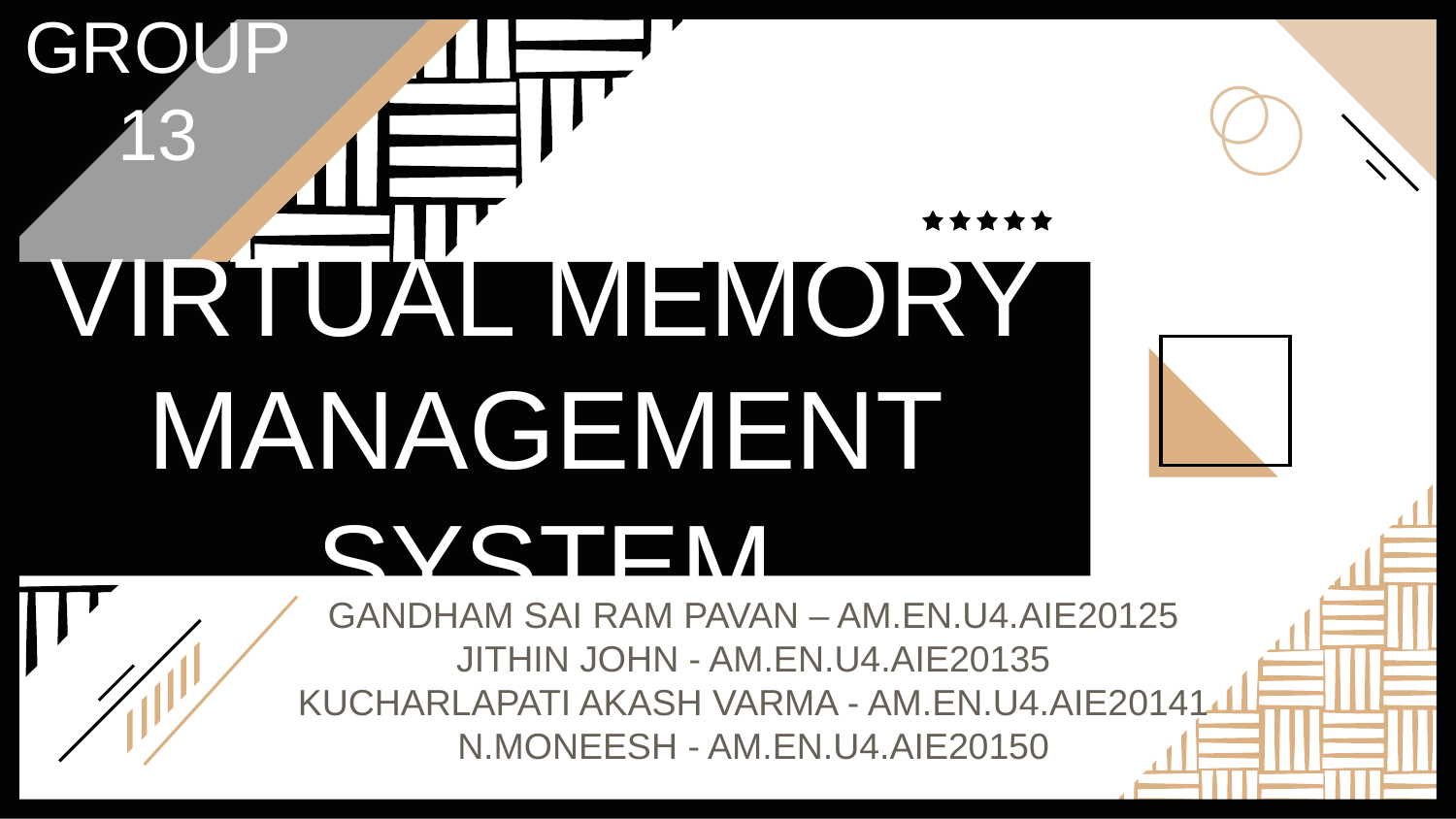

GROUP 13

# VIRTUAL MEMORY MANAGEMENT SYSTEM

GANDHAM SAI RAM PAVAN – AM.EN.U4.AIE20125
JITHIN JOHN - AM.EN.U4.AIE20135
KUCHARLAPATI AKASH VARMA - AM.EN.U4.AIE20141
N.MONEESH - AM.EN.U4.AIE20150